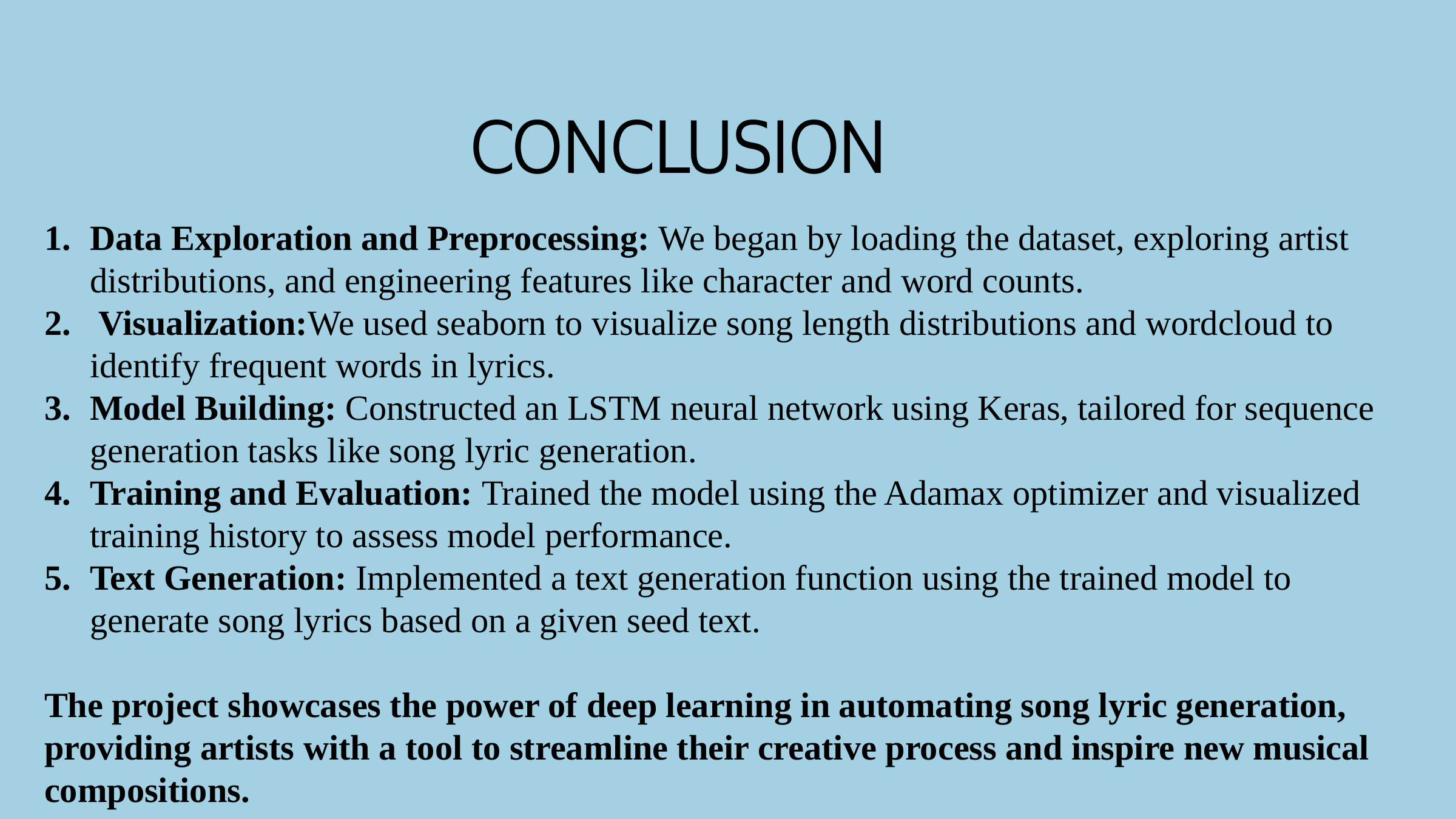

CONCLUSION
Data Exploration and Preprocessing: We began by loading the dataset, exploring artist distributions, and engineering features like character and word counts.
 Visualization:We used seaborn to visualize song length distributions and wordcloud to identify frequent words in lyrics.
Model Building: Constructed an LSTM neural network using Keras, tailored for sequence generation tasks like song lyric generation.
Training and Evaluation: Trained the model using the Adamax optimizer and visualized training history to assess model performance.
Text Generation: Implemented a text generation function using the trained model to generate song lyrics based on a given seed text.

The project showcases the power of deep learning in automating song lyric generation, providing artists with a tool to streamline their creative process and inspire new musical compositions.